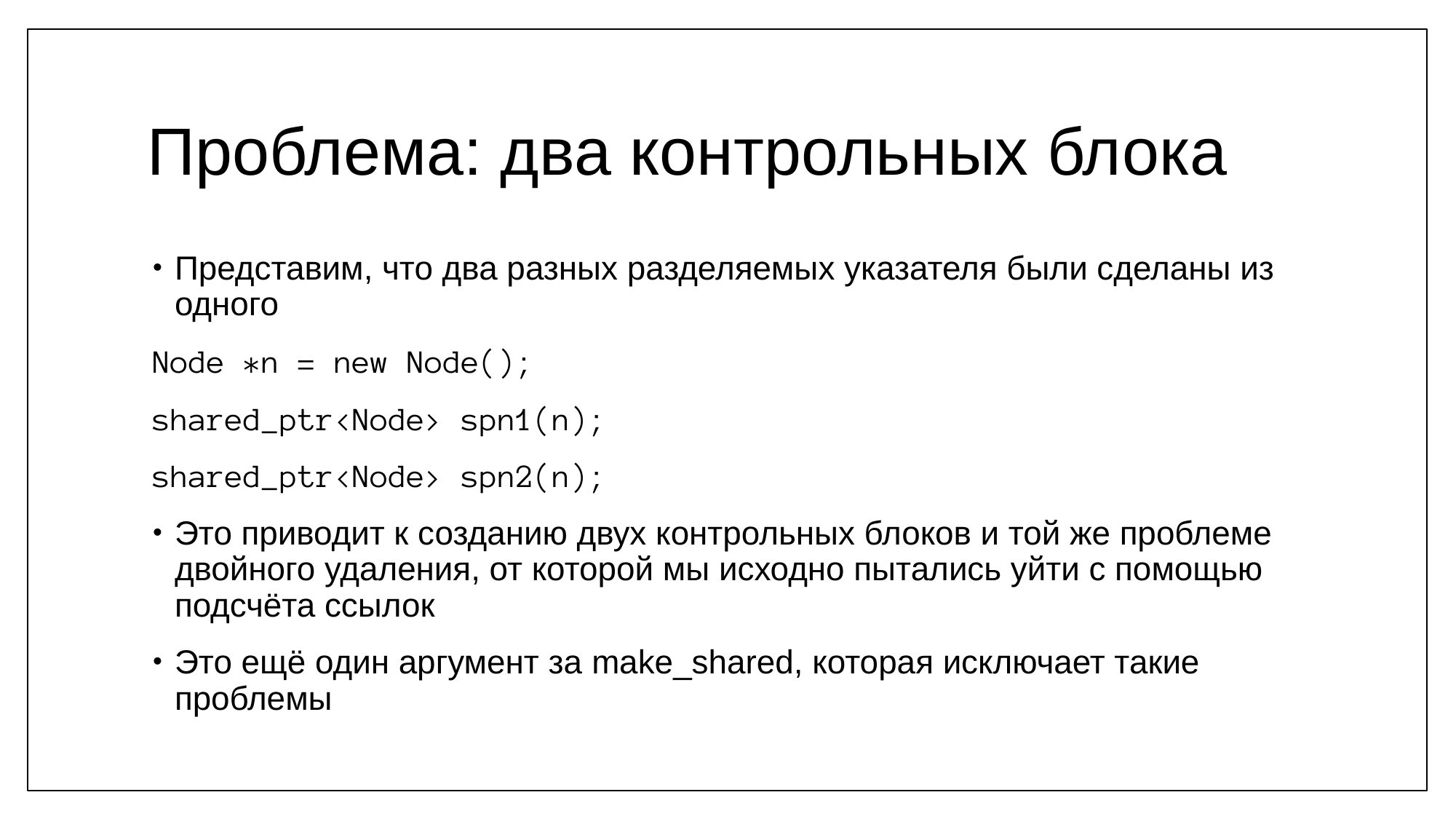

# Проблема: два контрольных блока
Представим, что два разных разделяемых указателя были сделаны из одного
Node *n = new Node();
shared_ptr<Node> spn1(n);
shared_ptr<Node> spn2(n);
Это приводит к созданию двух контрольных блоков и той же проблеме двойного удаления, от которой мы исходно пытались уйти с помощью подсчёта ссылок
Это ещё один аргумент за make_shared, которая исключает такие проблемы